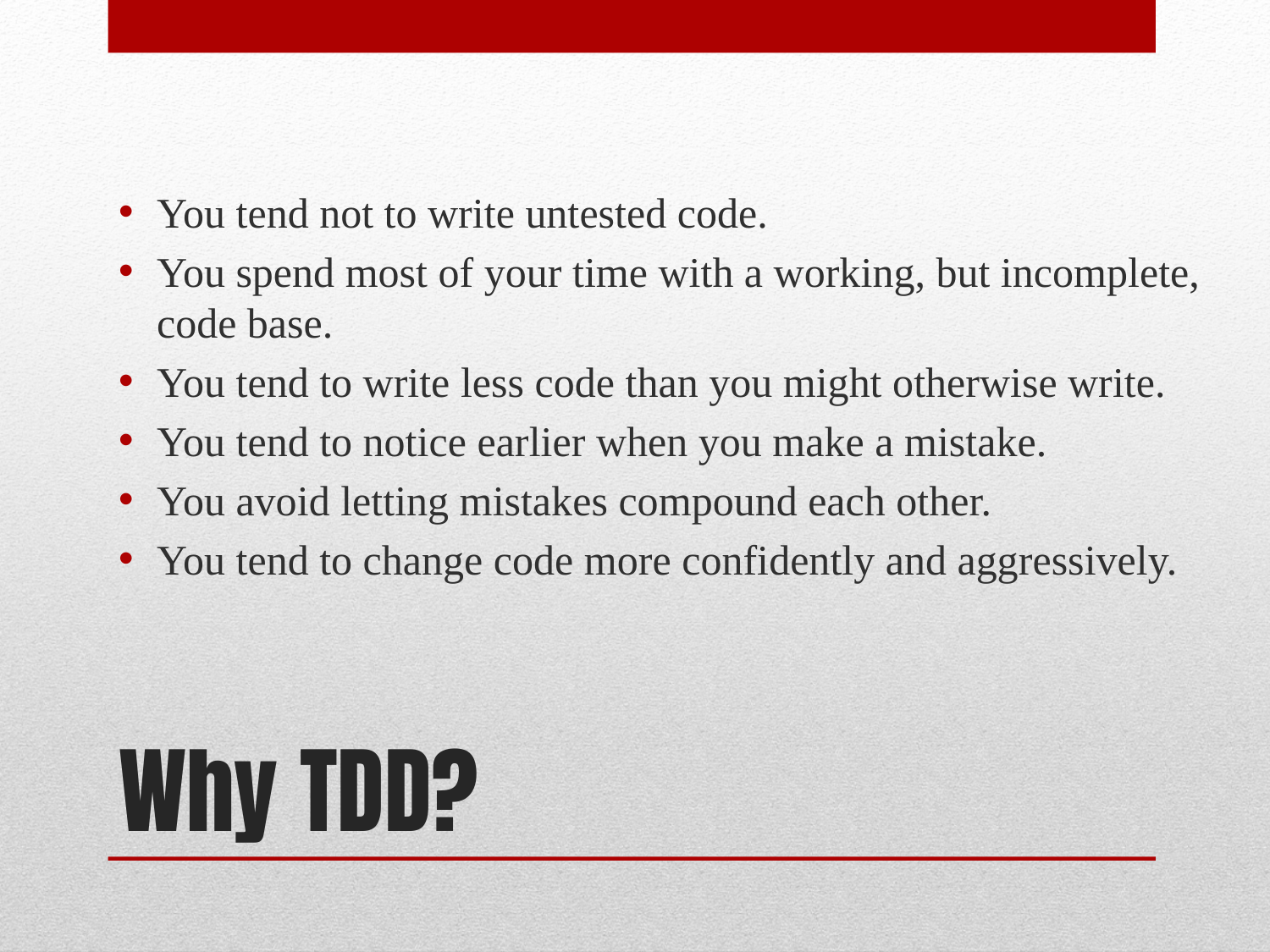

You tend not to write untested code.
You spend most of your time with a working, but incomplete, code base.
You tend to write less code than you might otherwise write.
You tend to notice earlier when you make a mistake.
You avoid letting mistakes compound each other.
You tend to change code more confidently and aggressively.

# Why TDD?